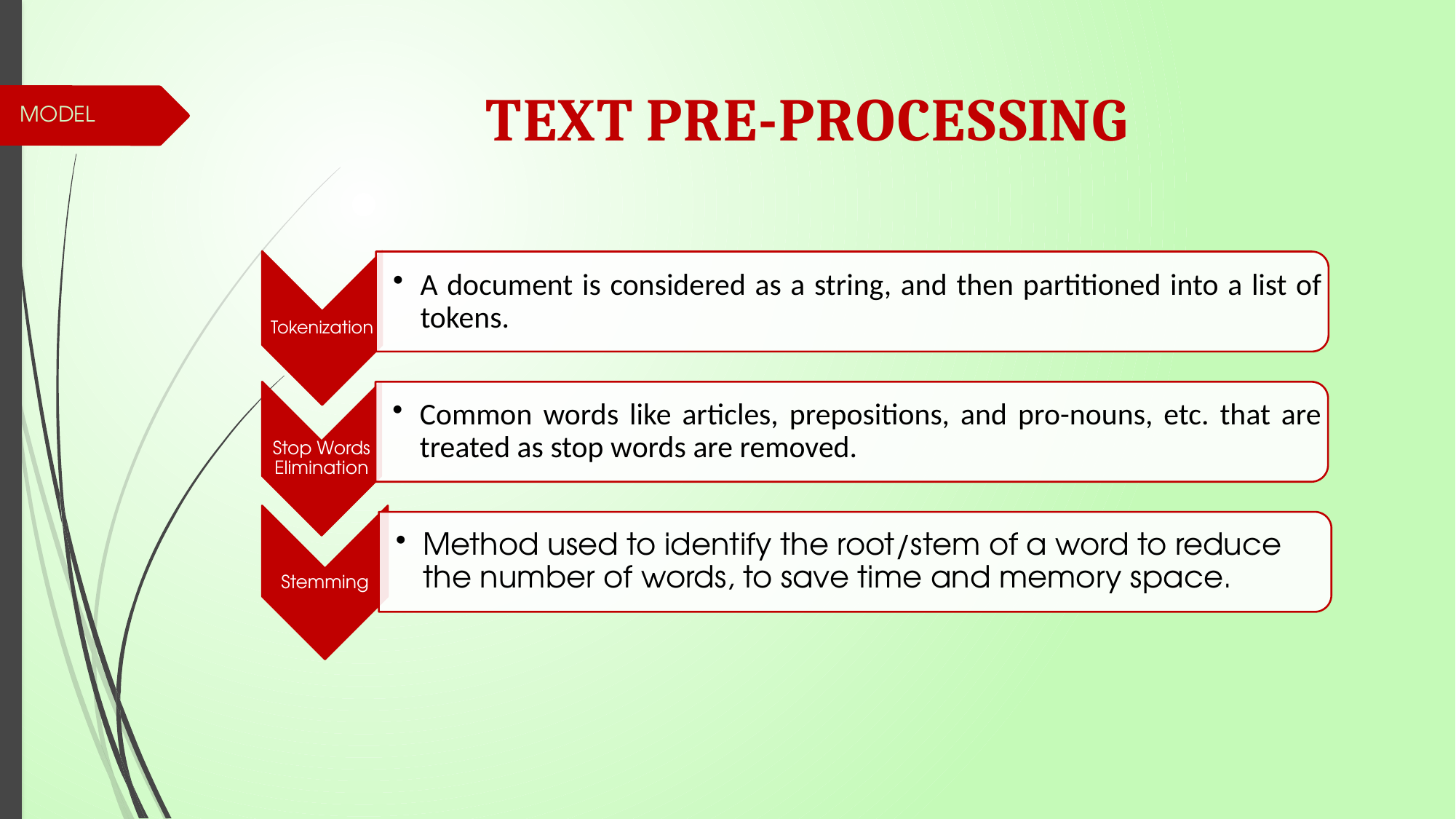

# TEXT PRE-PROCESSING
MODEL
Tokenization
A document is considered as a string, and then partitioned into a list of tokens.
Stop Words Elimination
Common words like articles, prepositions, and pro-nouns, etc. that are treated as stop words are removed.
Stemming
Method used to identify the root/stem of a word to reduce the number of words, to save time and memory space.